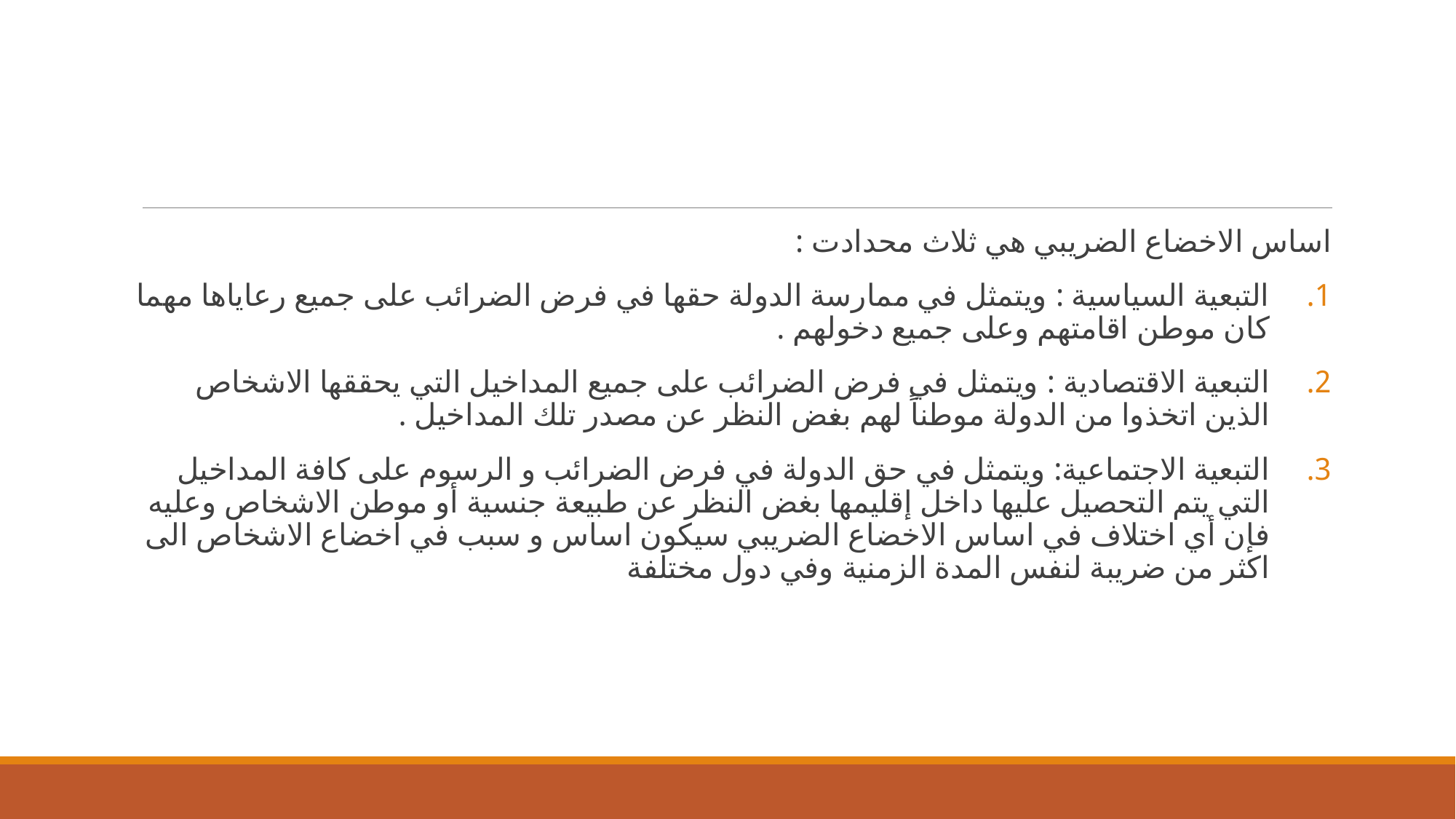

اساس الاخضاع الضريبي هي ثلاث محدادت :
التبعية السياسية : ويتمثل في ممارسة الدولة حقها في فرض الضرائب على جميع رعاياها مهما كان موطن اقامتهم وعلى جميع دخولهم .
التبعية الاقتصادية : ويتمثل في فرض الضرائب على جميع المداخيل التي يحققها الاشخاص الذين اتخذوا من الدولة موطناً لهم بغض النظر عن مصدر تلك المداخيل .
التبعية الاجتماعية: ويتمثل في حق الدولة في فرض الضرائب و الرسوم على كافة المداخيل التي يتم التحصيل عليها داخل إقليمها بغض النظر عن طبيعة جنسية أو موطن الاشخاص وعليه فإن أي اختلاف في اساس الاخضاع الضريبي سيكون اساس و سبب في اخضاع الاشخاص الى اكثر من ضريبة لنفس المدة الزمنية وفي دول مختلفة